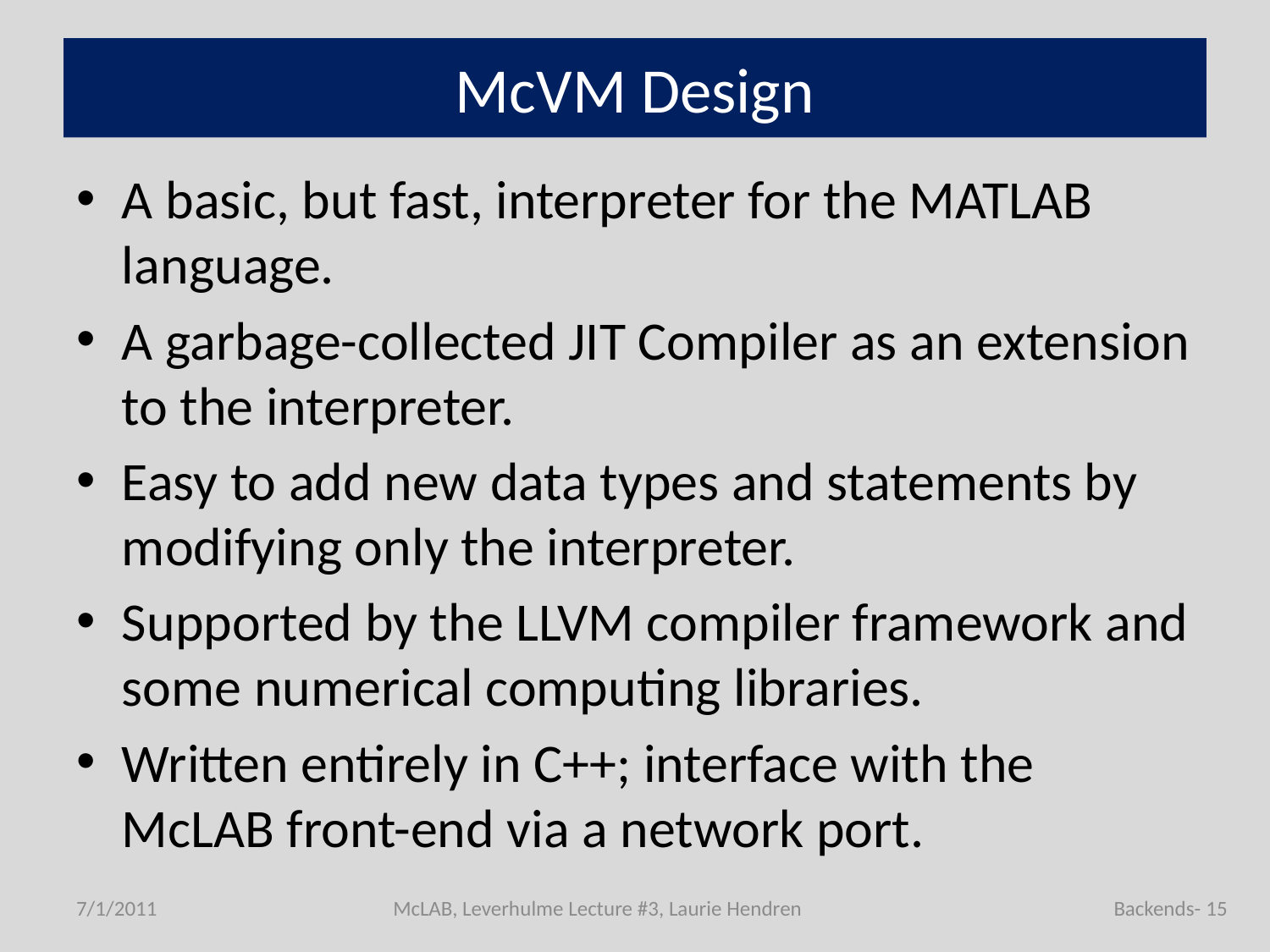

# McVM Design
A basic, but fast, interpreter for the MATLAB language.
A garbage-collected JIT Compiler as an extension to the interpreter.
Easy to add new data types and statements by modifying only the interpreter.
Supported by the LLVM compiler framework and some numerical computing libraries.
Written entirely in C++; interface with the McLAB front-end via a network port.
7/1/2011
McLAB, Leverhulme Lecture #3, Laurie Hendren
Backends- 15